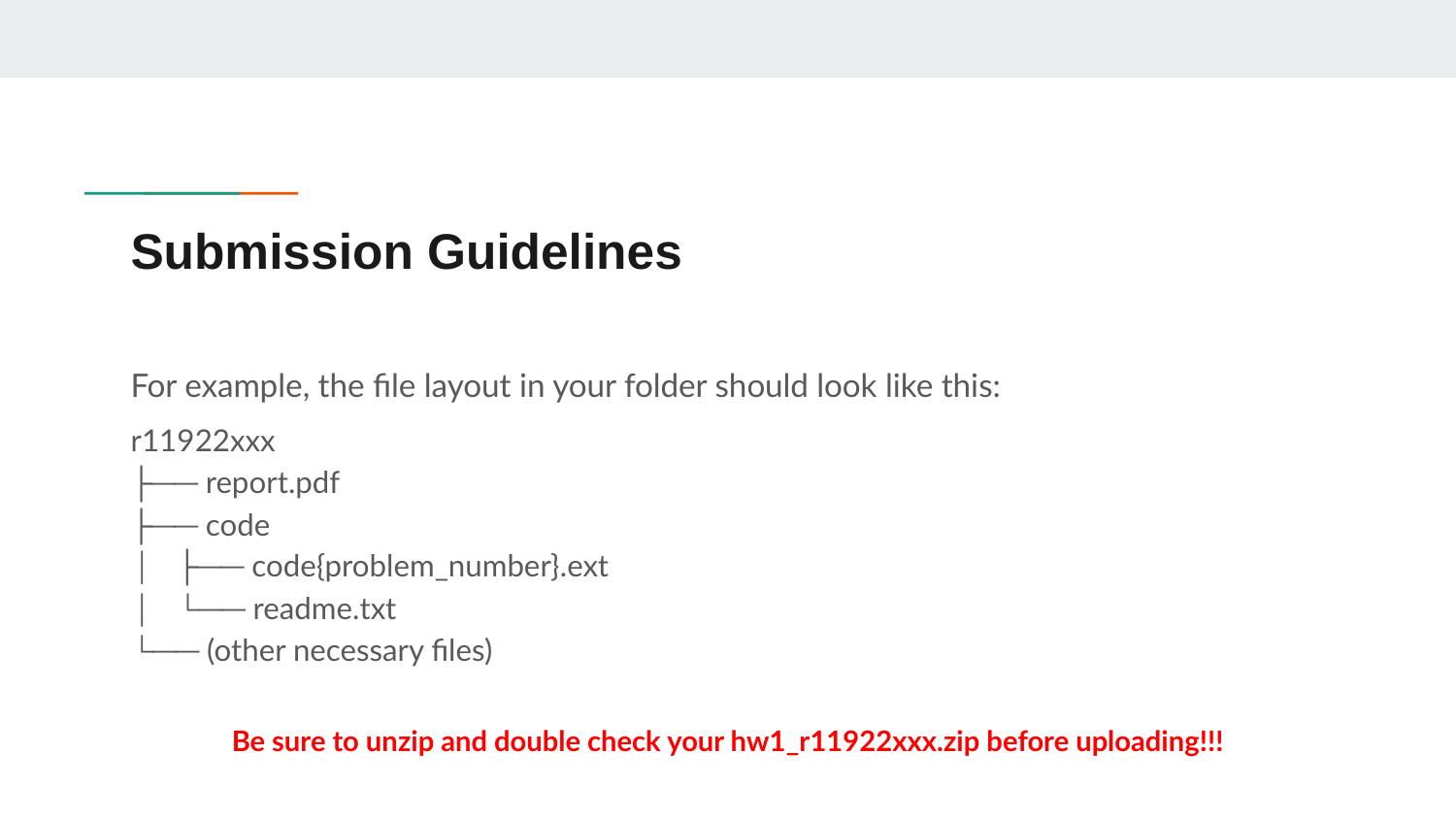

# Submission Guidelines
For example, the file layout in your folder should look like this:
r11922xxx
├── report.pdf
├── code
│   ├── code{problem_number}.ext
│   └── readme.txt
└── (other necessary files)
Be sure to unzip and double check your hw1_r11922xxx.zip before uploading!!!